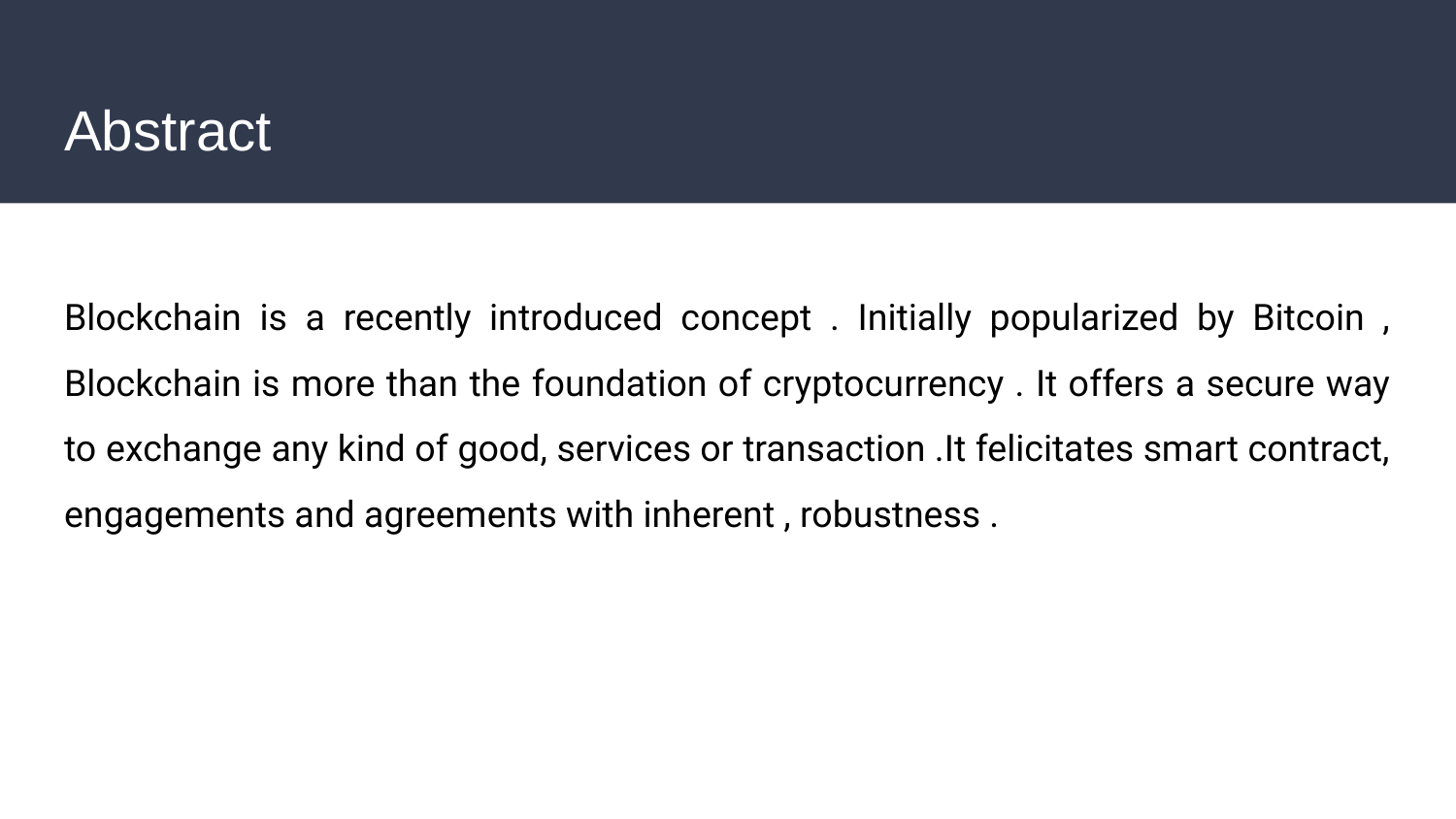

# Abstract
Blockchain is a recently introduced concept . Initially popularized by Bitcoin , Blockchain is more than the foundation of cryptocurrency . It offers a secure way to exchange any kind of good, services or transaction .It felicitates smart contract, engagements and agreements with inherent , robustness .